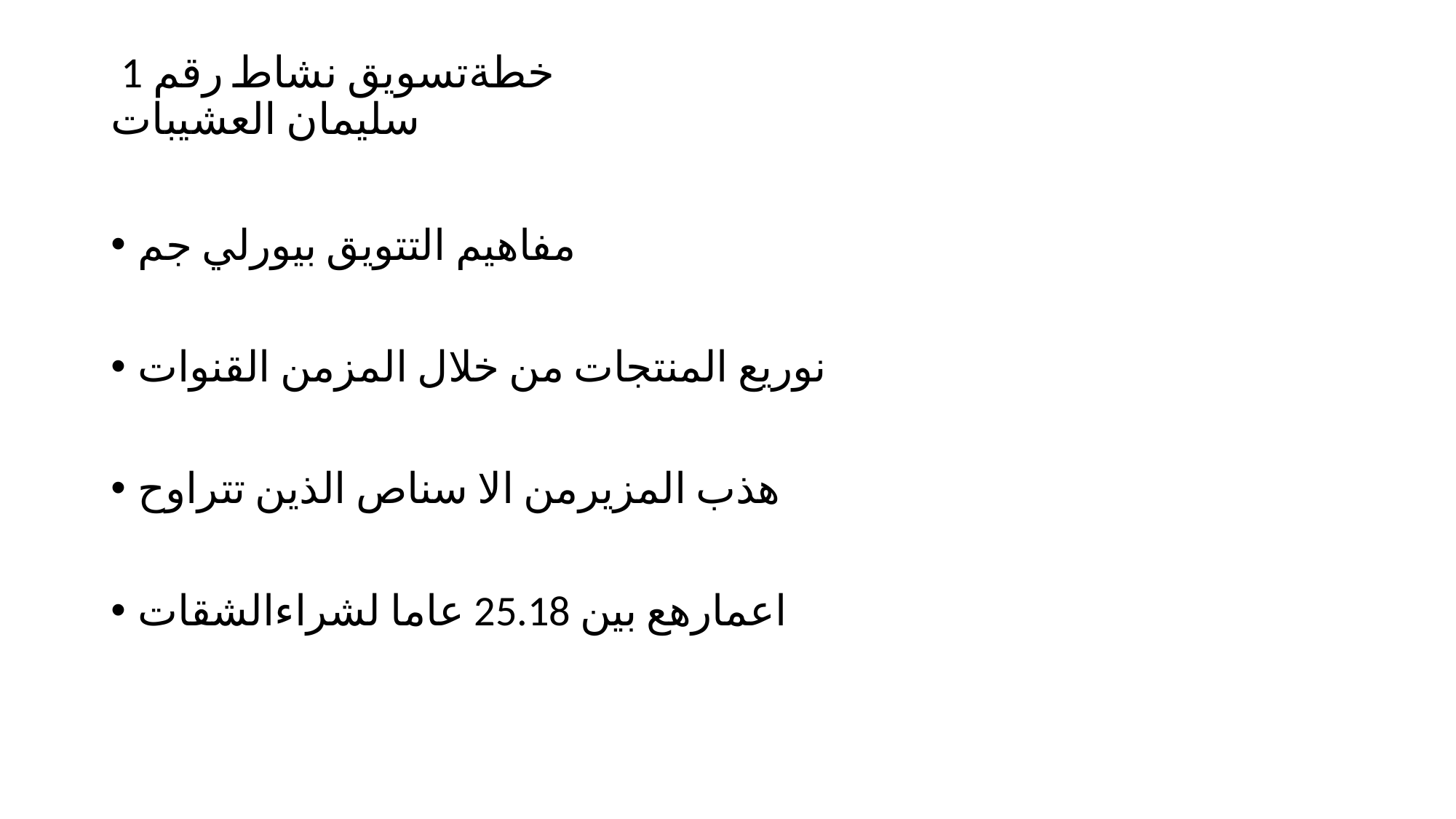

# خطةتسويق نشاط رقم 1  سليمان العشيبات
مفاهيم التتويق بيورلي جم

نوريع المنتجات من خلال المزمن القنوات

هذب المزيرمن الا سناص الذين تتراوح

اعمارهع بين 25.18 عاما لشراءالشقات